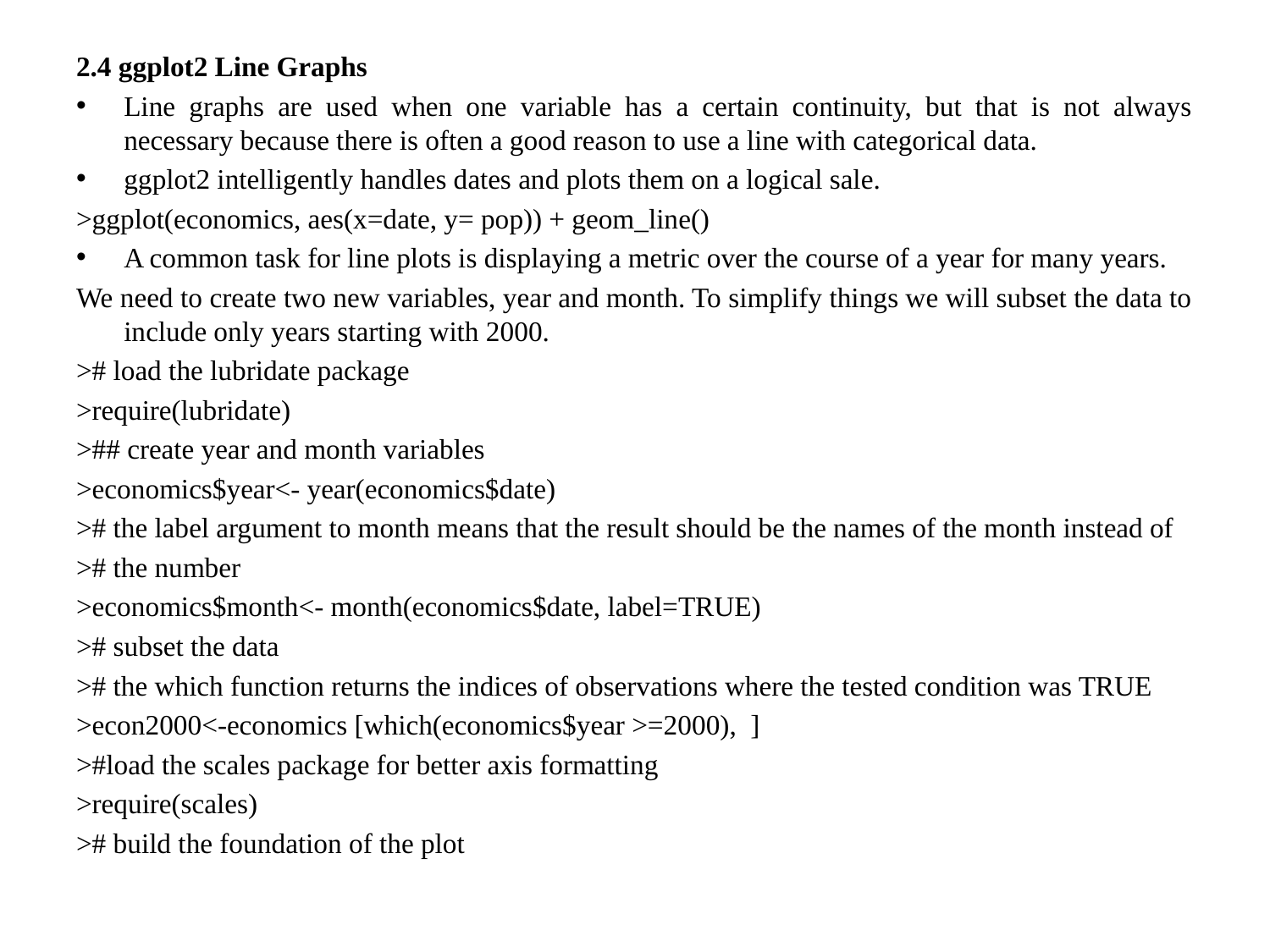

2.4 ggplot2 Line Graphs
Line graphs are used when one variable has a certain continuity, but that is not always necessary because there is often a good reason to use a line with categorical data.
ggplot2 intelligently handles dates and plots them on a logical sale.
>ggplot(economics, aes(x=date, y= pop)) + geom_line()
A common task for line plots is displaying a metric over the course of a year for many years.
We need to create two new variables, year and month. To simplify things we will subset the data to include only years starting with 2000.
># load the lubridate package
>require(lubridate)
>## create year and month variables
>economics$year<- year(economics$date)
># the label argument to month means that the result should be the names of the month instead of
># the number
>economics$month<- month(economics$date, label=TRUE)
># subset the data
># the which function returns the indices of observations where the tested condition was TRUE
>econ2000<-economics [which(economics$year >=2000),  ]
>#load the scales package for better axis formatting
>require(scales)
># build the foundation of the plot